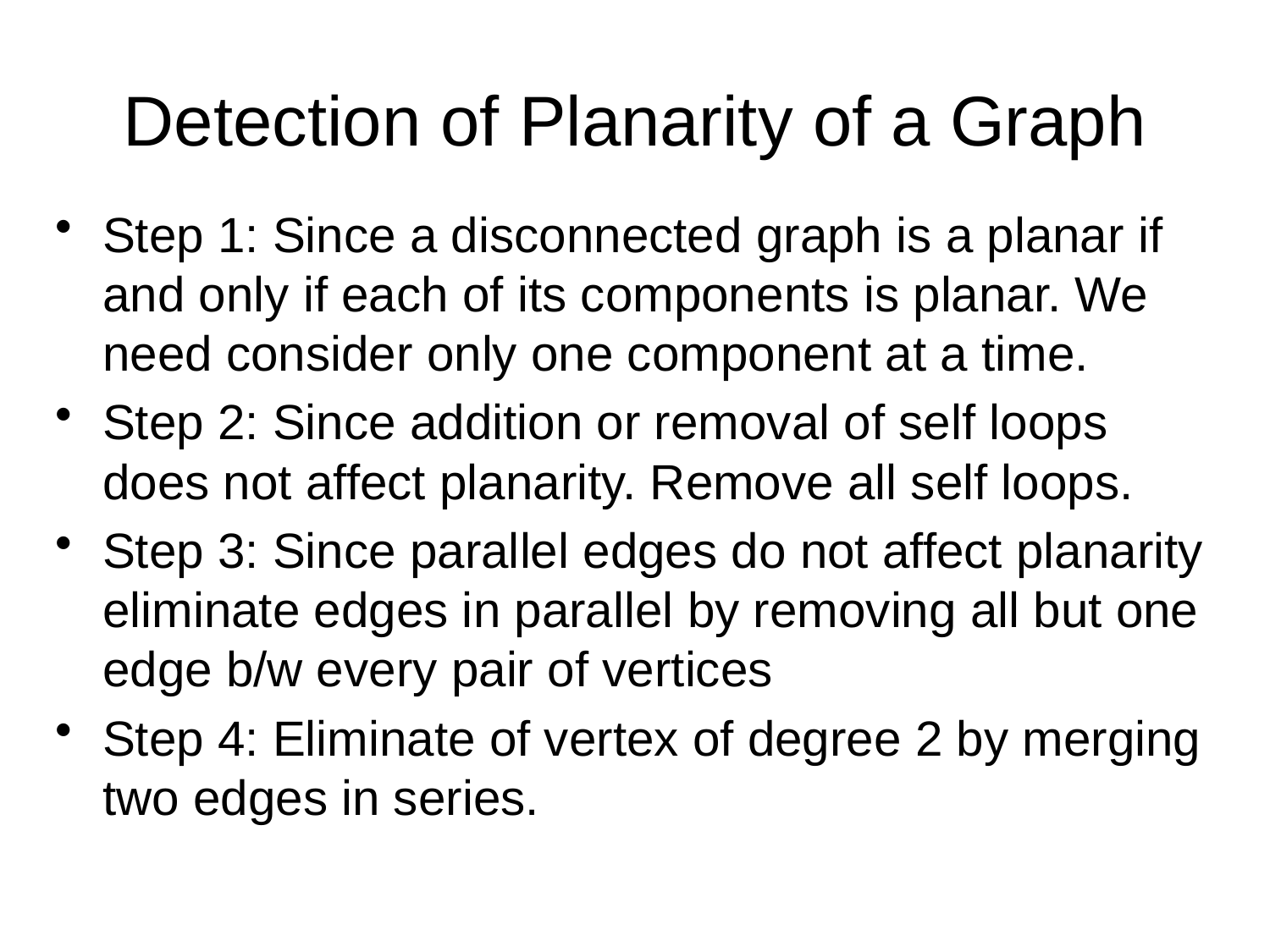

# Detection of Planarity of a Graph
Step 1: Since a disconnected graph is a planar if and only if each of its components is planar. We need consider only one component at a time.
Step 2: Since addition or removal of self loops does not affect planarity. Remove all self loops.
Step 3: Since parallel edges do not affect planarity eliminate edges in parallel by removing all but one edge b/w every pair of vertices
Step 4: Eliminate of vertex of degree 2 by merging two edges in series.